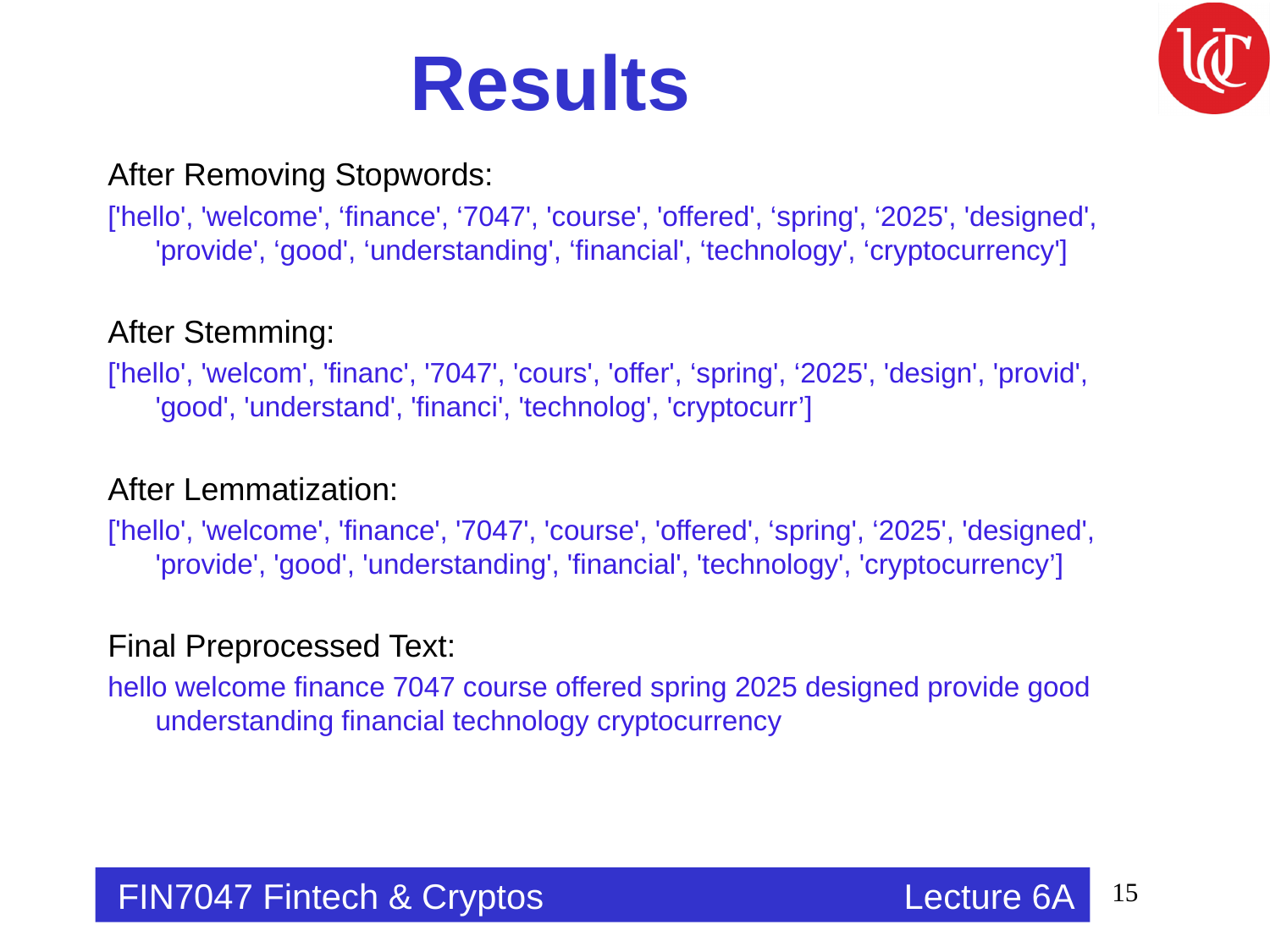

# Results
After Removing Stopwords:
['hello', 'welcome', ‘finance', ‘7047', 'course', 'offered', ‘spring', ‘2025', 'designed', 'provide', ‘good', ‘understanding', ‘financial', ‘technology', ‘cryptocurrency']

After Stemming:
['hello', 'welcom', 'financ', '7047', 'cours', 'offer', ‘spring', ‘2025', 'design', 'provid', 'good', 'understand', 'financi', 'technolog', 'cryptocurr’]

After Lemmatization:
['hello', 'welcome', 'finance', '7047', 'course', 'offered', ‘spring', ‘2025', 'designed', 'provide', 'good', 'understanding', 'financial', 'technology', 'cryptocurrency’]

Final Preprocessed Text:
hello welcome finance 7047 course offered spring 2025 designed provide good understanding financial technology cryptocurrency